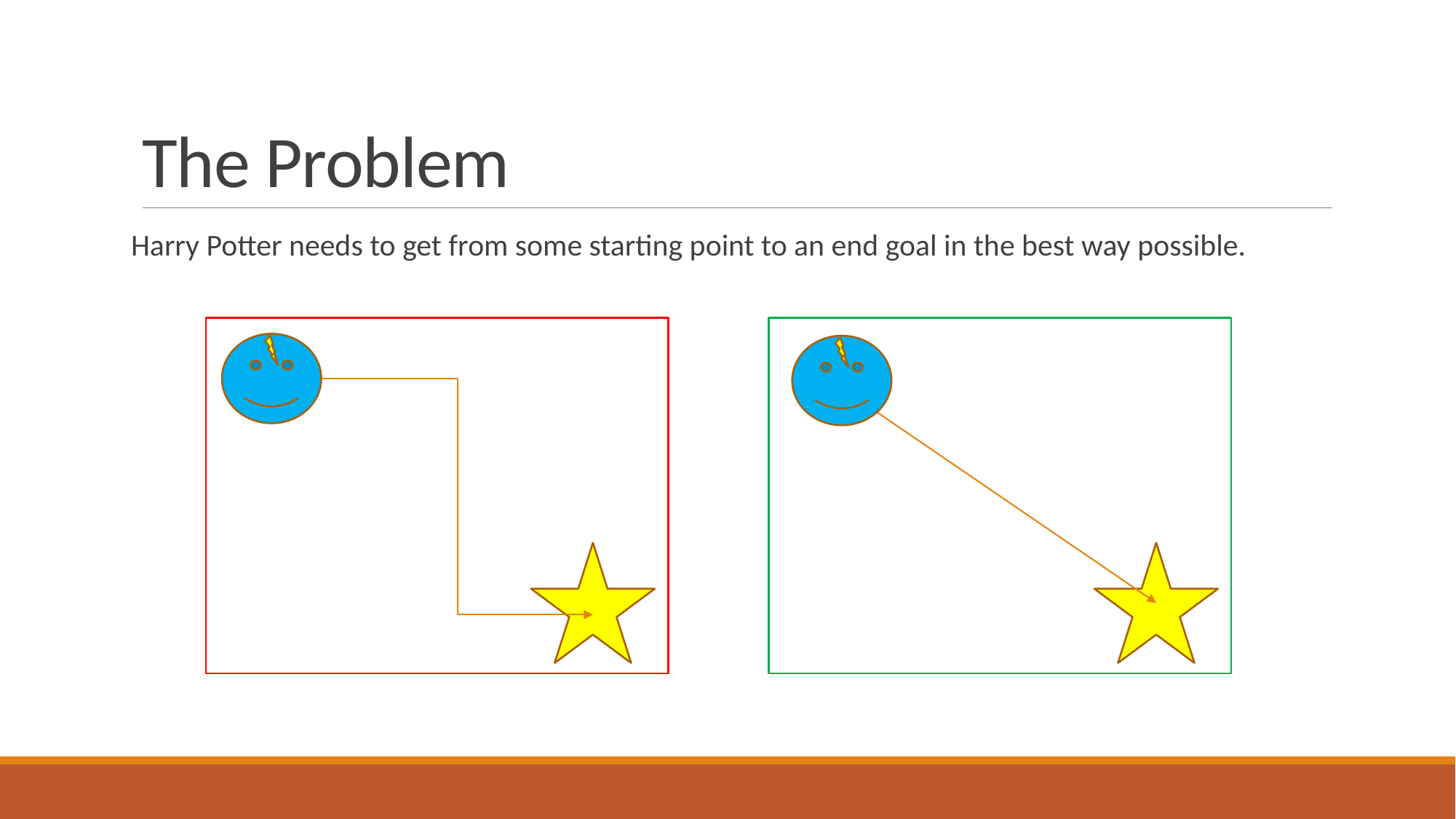

# The Problem
Harry Potter needs to get from some starting point to an end goal in the best way possible.